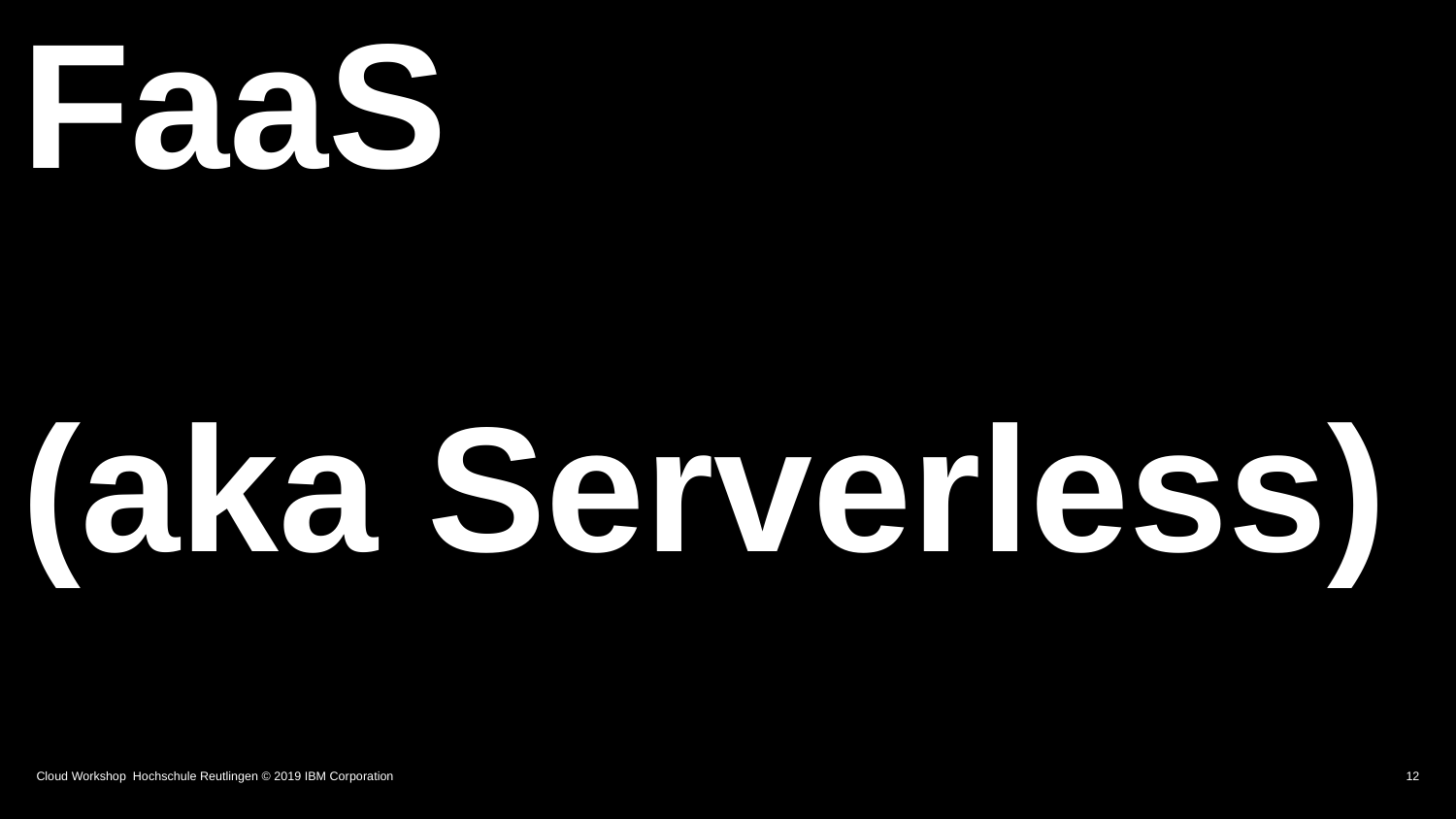

# FaaS (aka Serverless)
Cloud Workshop  Hochschule Reutlingen © 2019 IBM Corporation
12